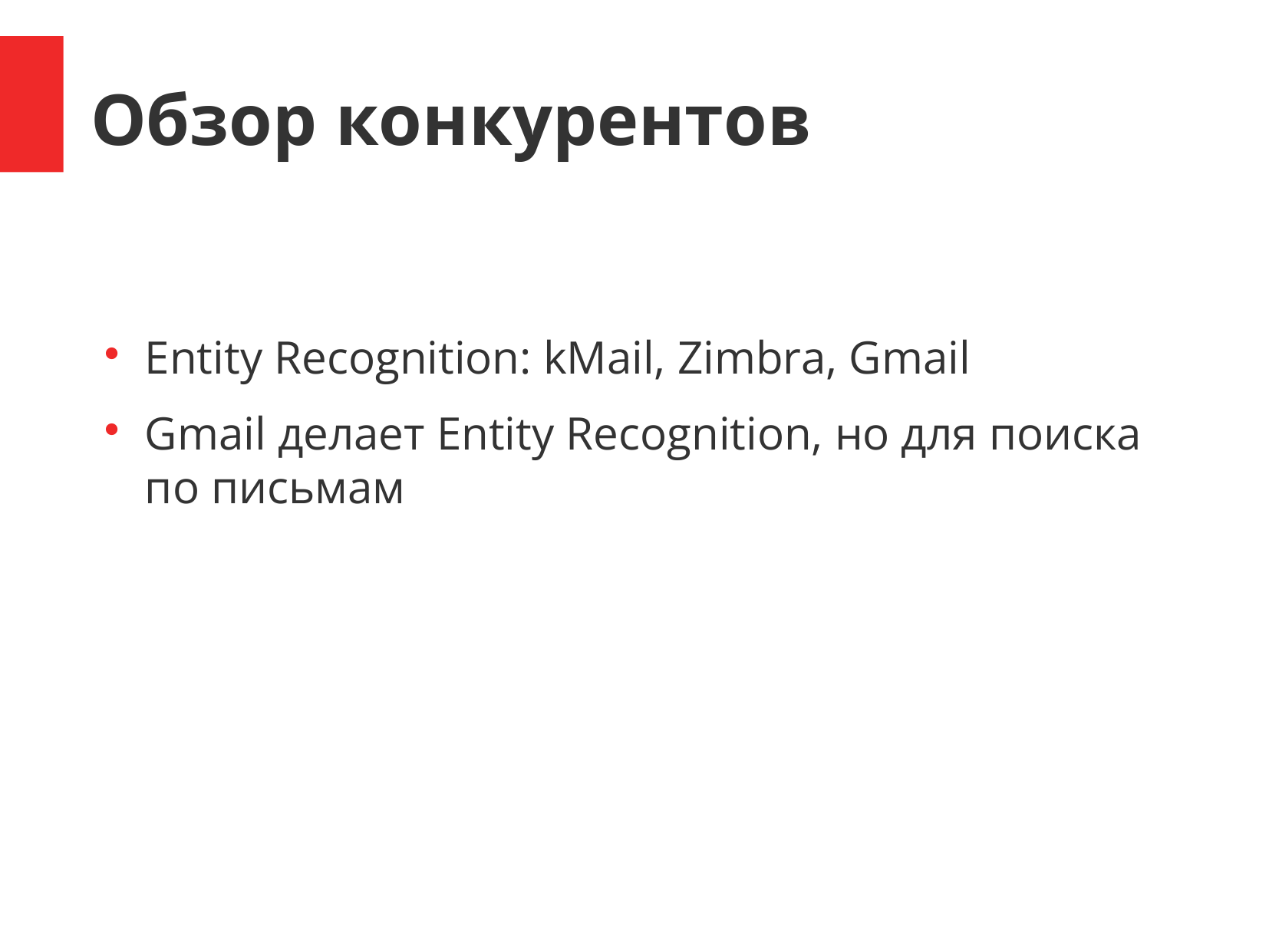

Обзор конкурентов

Entity Recognition: kMail, Zimbra, Gmail
Gmail делает Entity Recognition, но для поиска по письмам